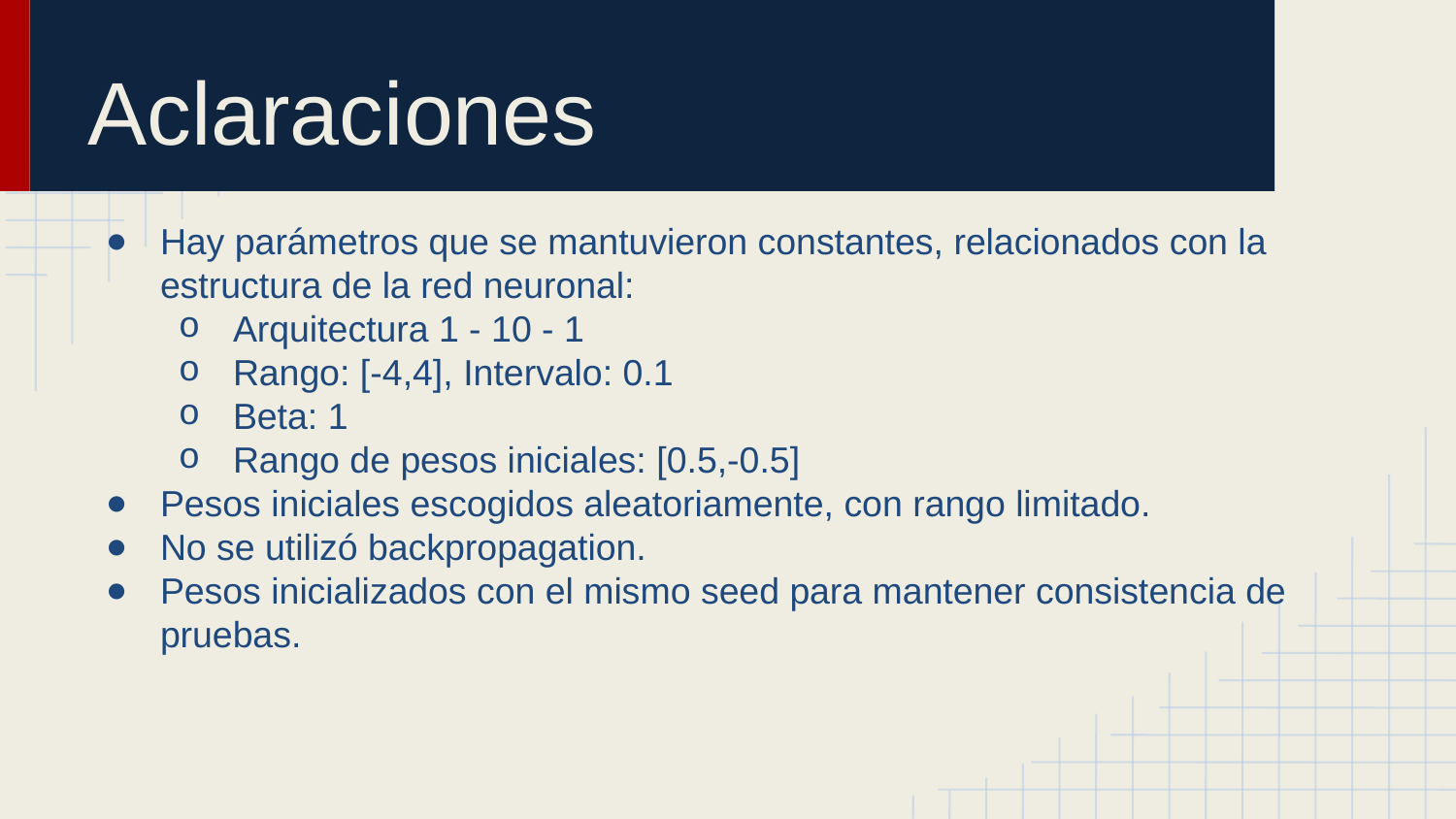

# Aclaraciones
Hay parámetros que se mantuvieron constantes, relacionados con la estructura de la red neuronal:
Arquitectura 1 - 10 - 1
Rango: [-4,4], Intervalo: 0.1
Beta: 1
Rango de pesos iniciales: [0.5,-0.5]
Pesos iniciales escogidos aleatoriamente, con rango limitado.
No se utilizó backpropagation.
Pesos inicializados con el mismo seed para mantener consistencia de pruebas.